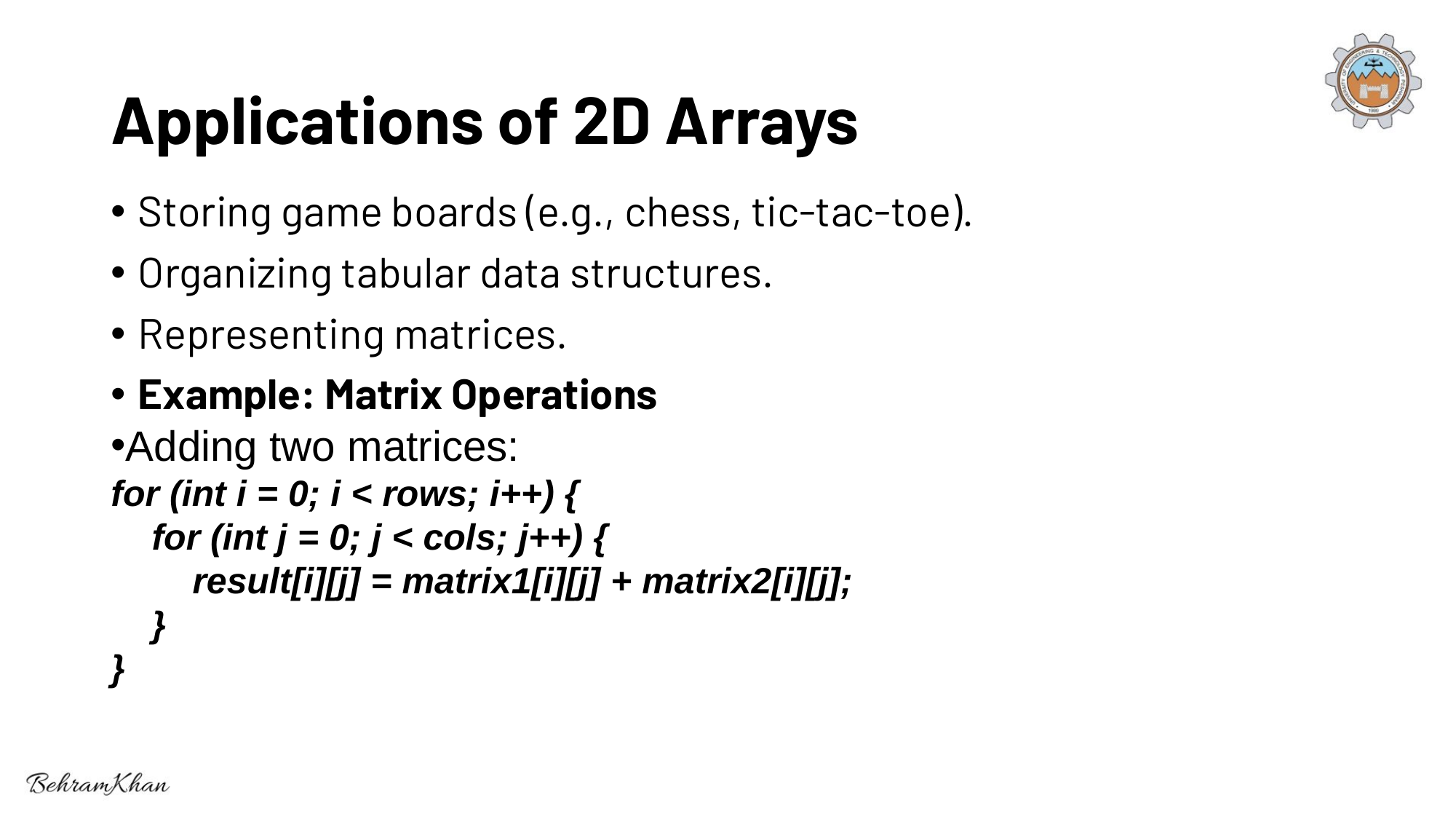

# Applications of 2D Arrays
Storing game boards (e.g., chess, tic-tac-toe).
Organizing tabular data structures.
Representing matrices.
Example: Matrix Operations
Adding two matrices:
for (int i = 0; i < rows; i++) {
    for (int j = 0; j < cols; j++) {
        result[i][j] = matrix1[i][j] + matrix2[i][j];
    }
}